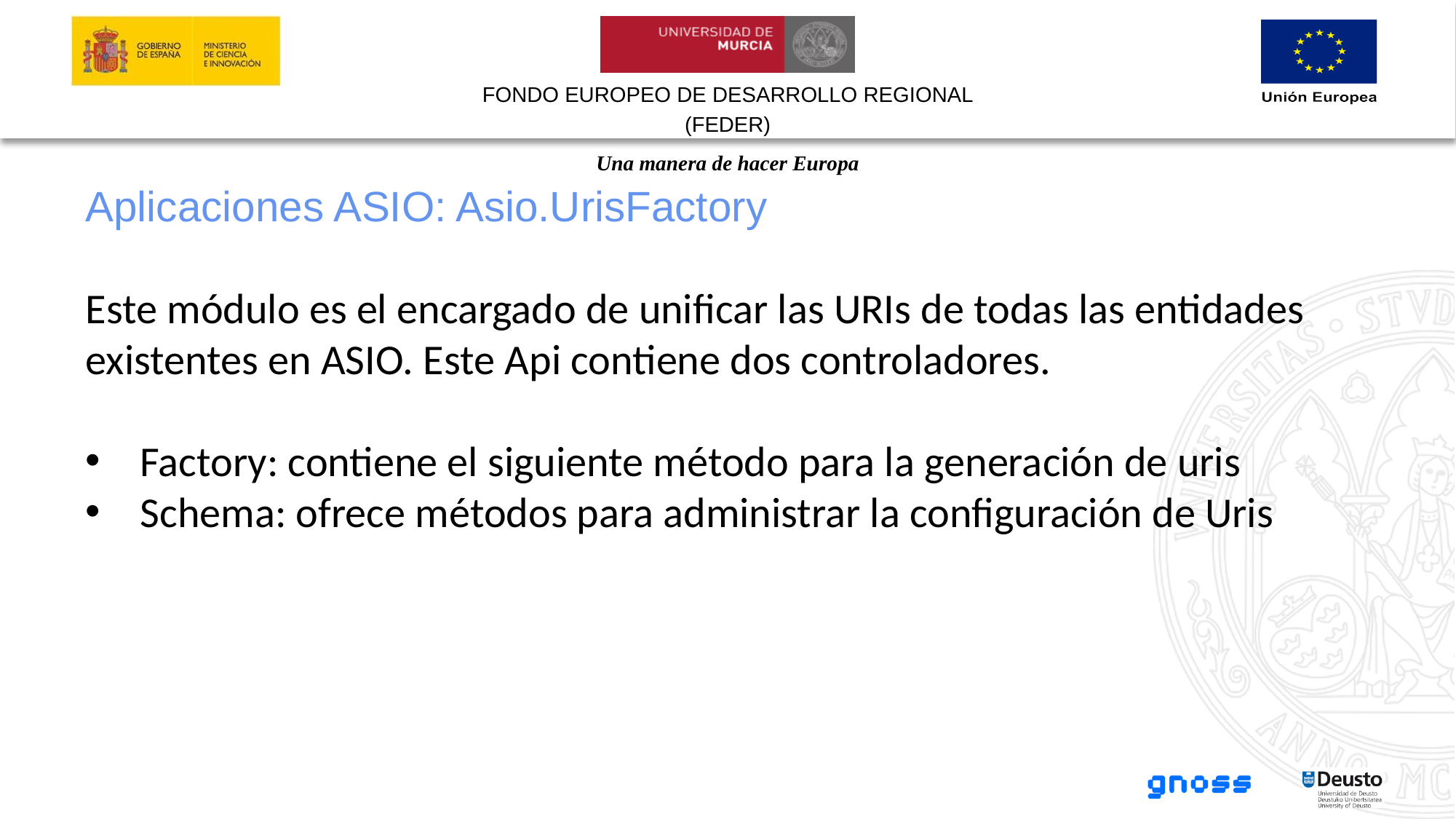

Aplicaciones ASIO: Asio.UrisFactory

Este módulo es el encargado de unificar las URIs de todas las entidades existentes en ASIO. Este Api contiene dos controladores.

Factory: contiene el siguiente método para la generación de uris
Schema: ofrece métodos para administrar la configuración de Uris